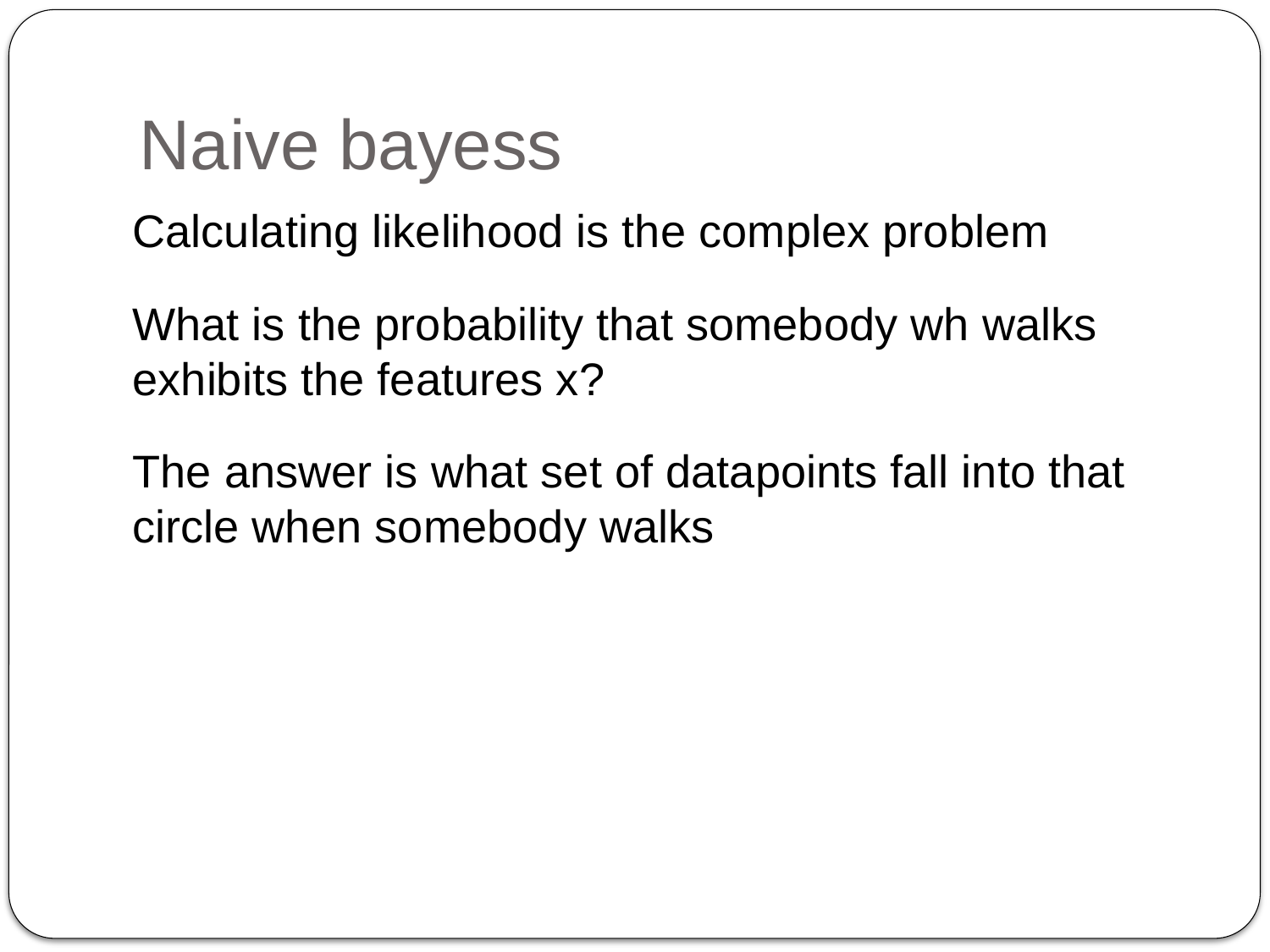

Naive bayess
Calculating likelihood is the complex problem

What is the probability that somebody wh walks exhibits the features x?

The answer is what set of datapoints fall into that circle when somebody walks